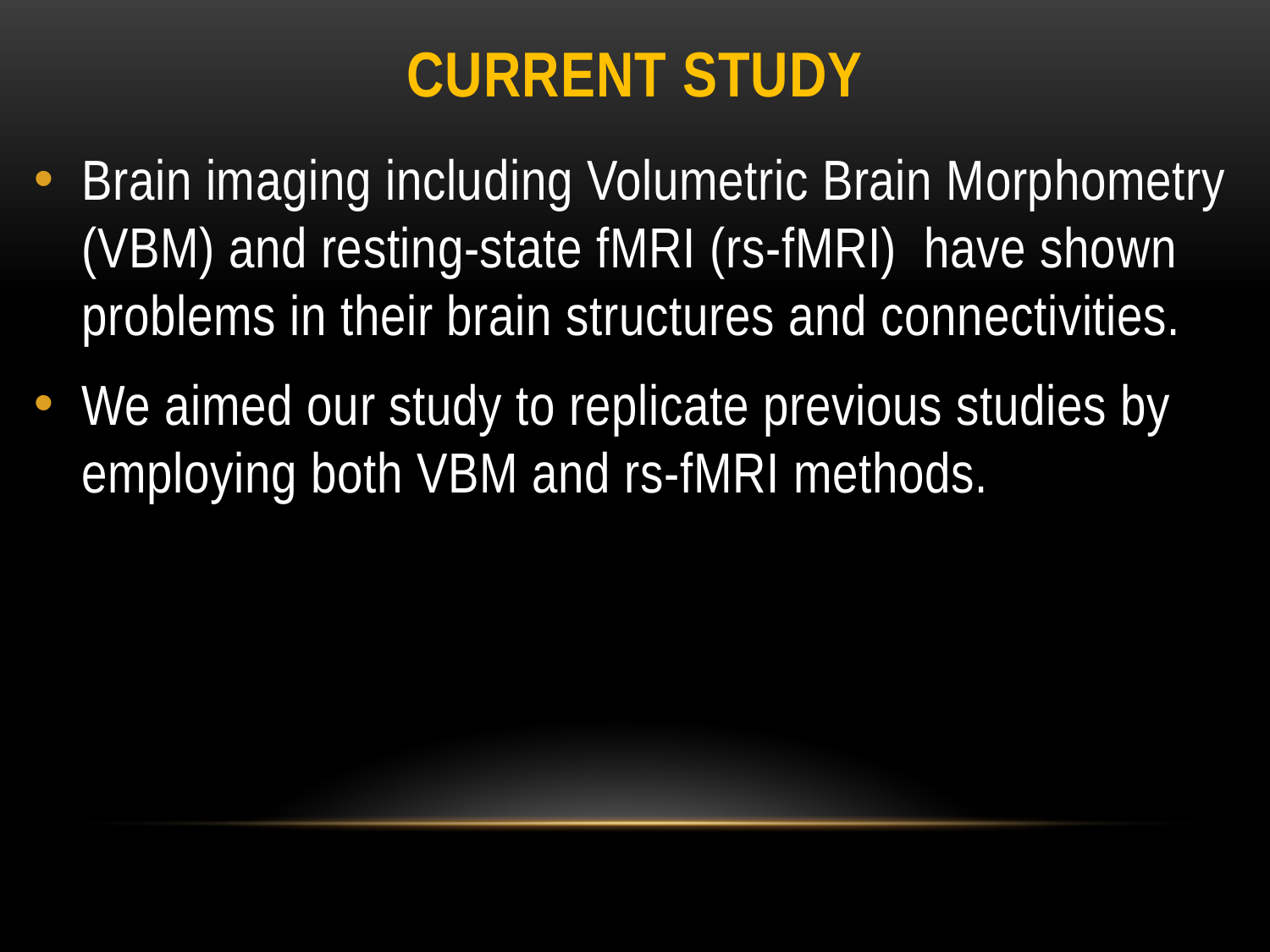

# Current study
Brain imaging including Volumetric Brain Morphometry (VBM) and resting-state fMRI (rs-fMRI)  have shown problems in their brain structures and connectivities.
We aimed our study to replicate previous studies by employing both VBM and rs-fMRI methods.